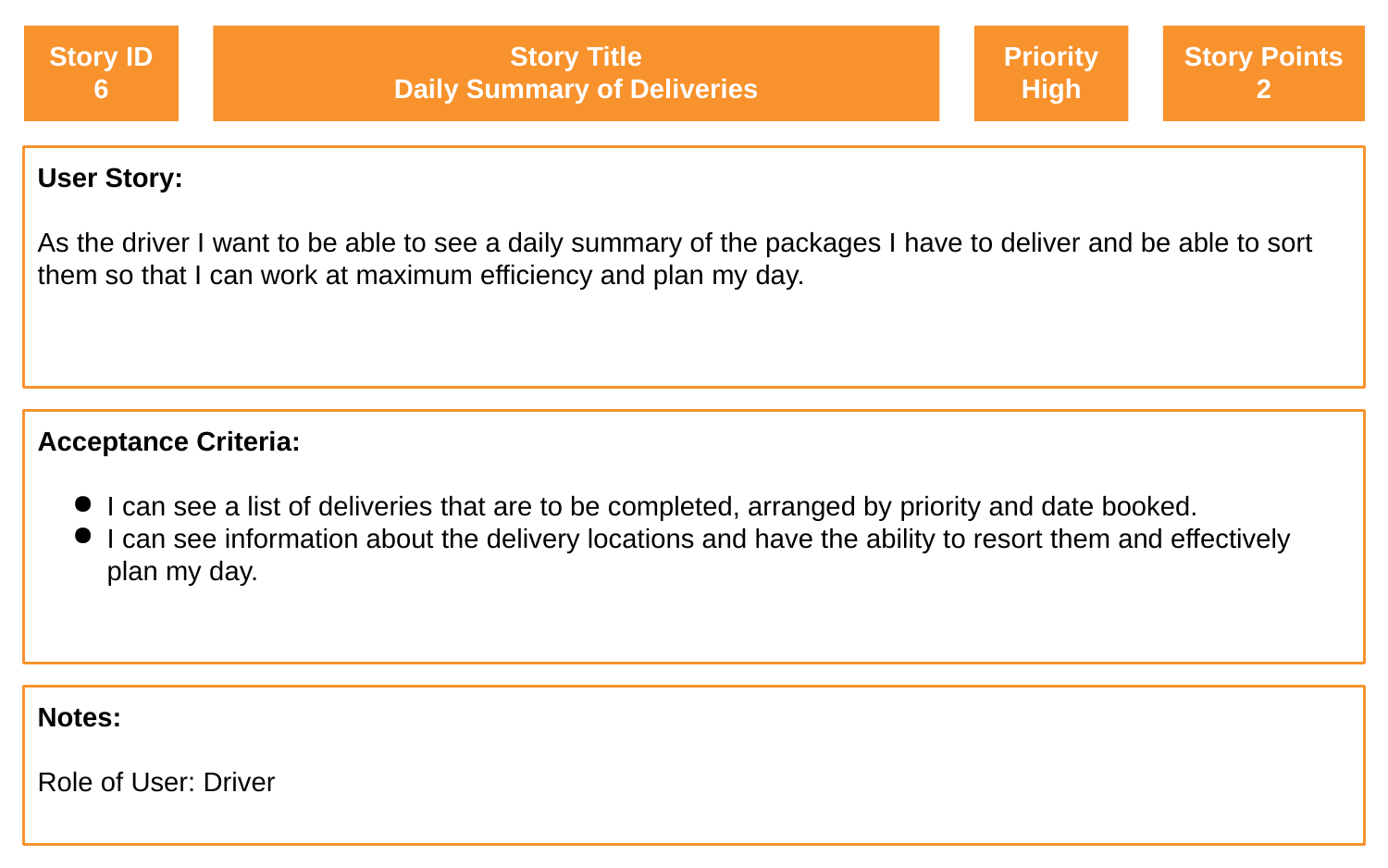

Story ID
6
Story Title
Daily Summary of Deliveries
Priority
High
Story Points
2
User Story:

As the driver I want to be able to see a daily summary of the packages I have to deliver and be able to sort them so that I can work at maximum efficiency and plan my day.
Acceptance Criteria:

I can see a list of deliveries that are to be completed, arranged by priority and date booked.
I can see information about the delivery locations and have the ability to resort them and effectively plan my day.
Notes:

Role of User: Driver